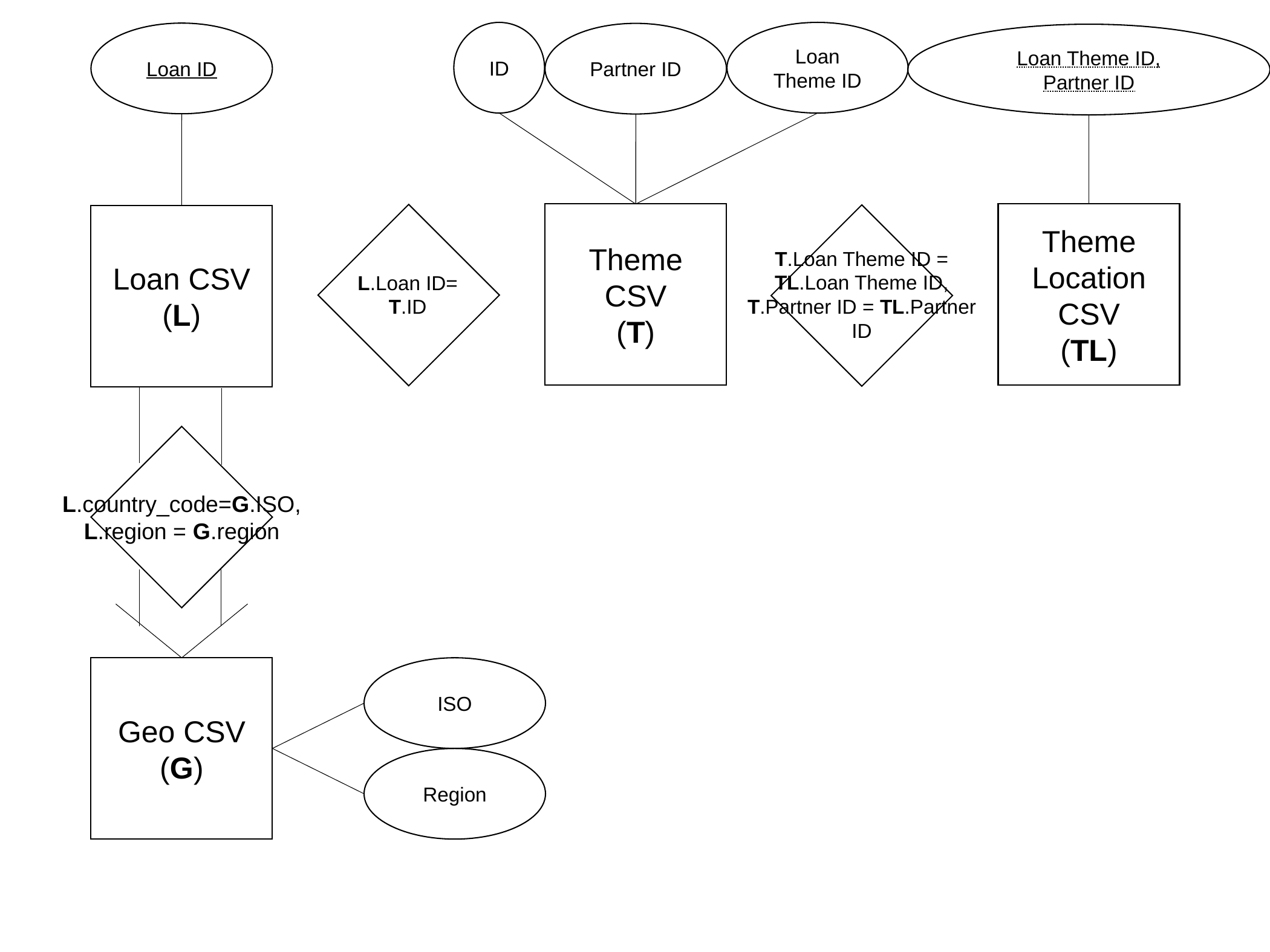

ID
Loan Theme ID
Loan ID
Partner ID
Loan Theme ID,
Partner ID
Theme CSV
(T)
Theme Location CSV
(TL)

Loan CSV
(L)
T.Loan Theme ID = TL.Loan Theme ID,
T.Partner ID = TL.Partner ID
L.Loan ID=
T.ID

L.country_code=G.ISO,
L.region = G.region
Geo CSV
(G)
ISO
Region